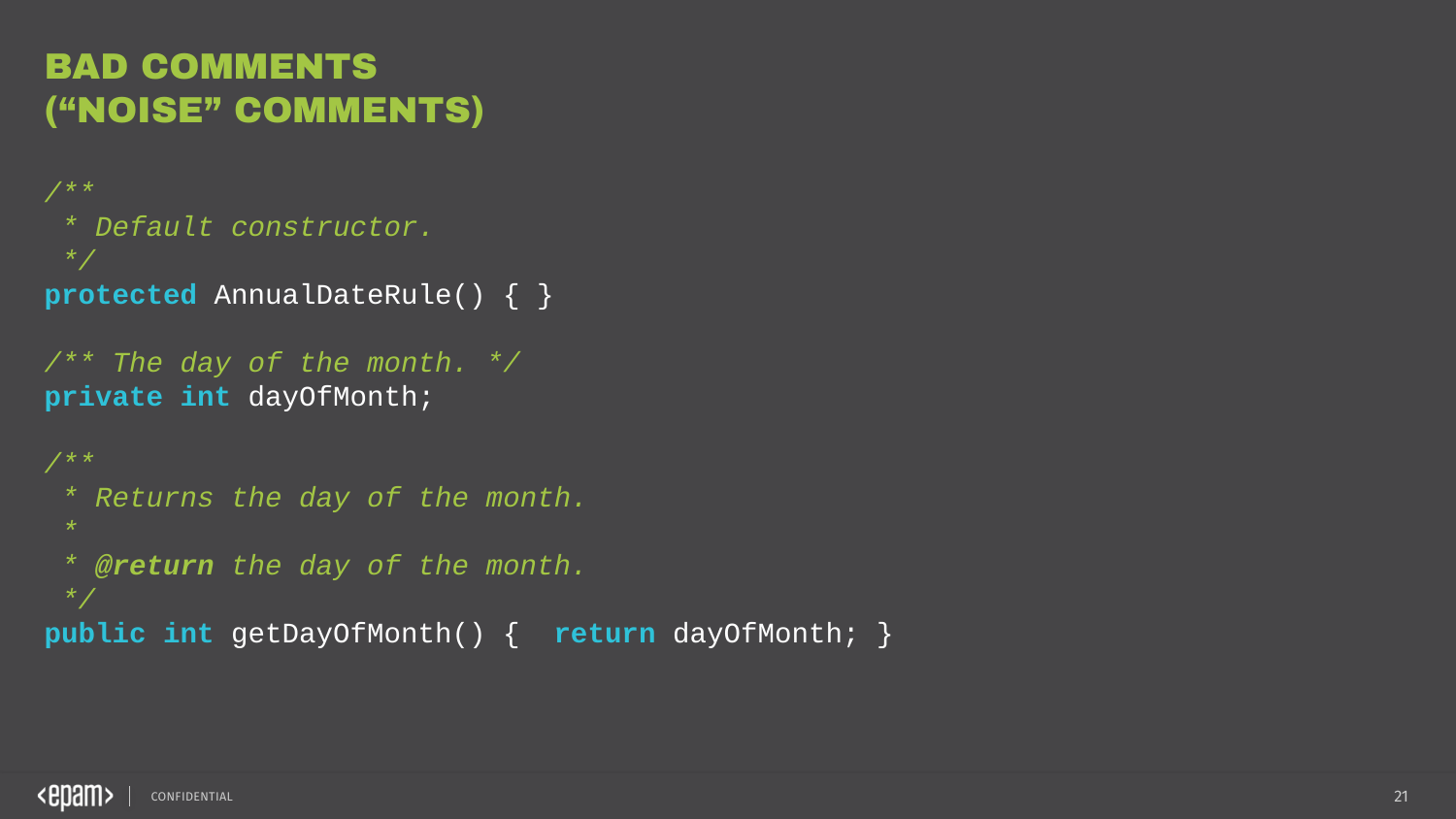

Bad Comments
(“noise” comments)
/**
 * Default constructor.
 */
protected AnnualDateRule() { }
/** The day of the month. */
private int dayOfMonth;
/**
 * Returns the day of the month.
 *
 * @return the day of the month.
 */
public int getDayOfMonth() {  return dayOfMonth; }